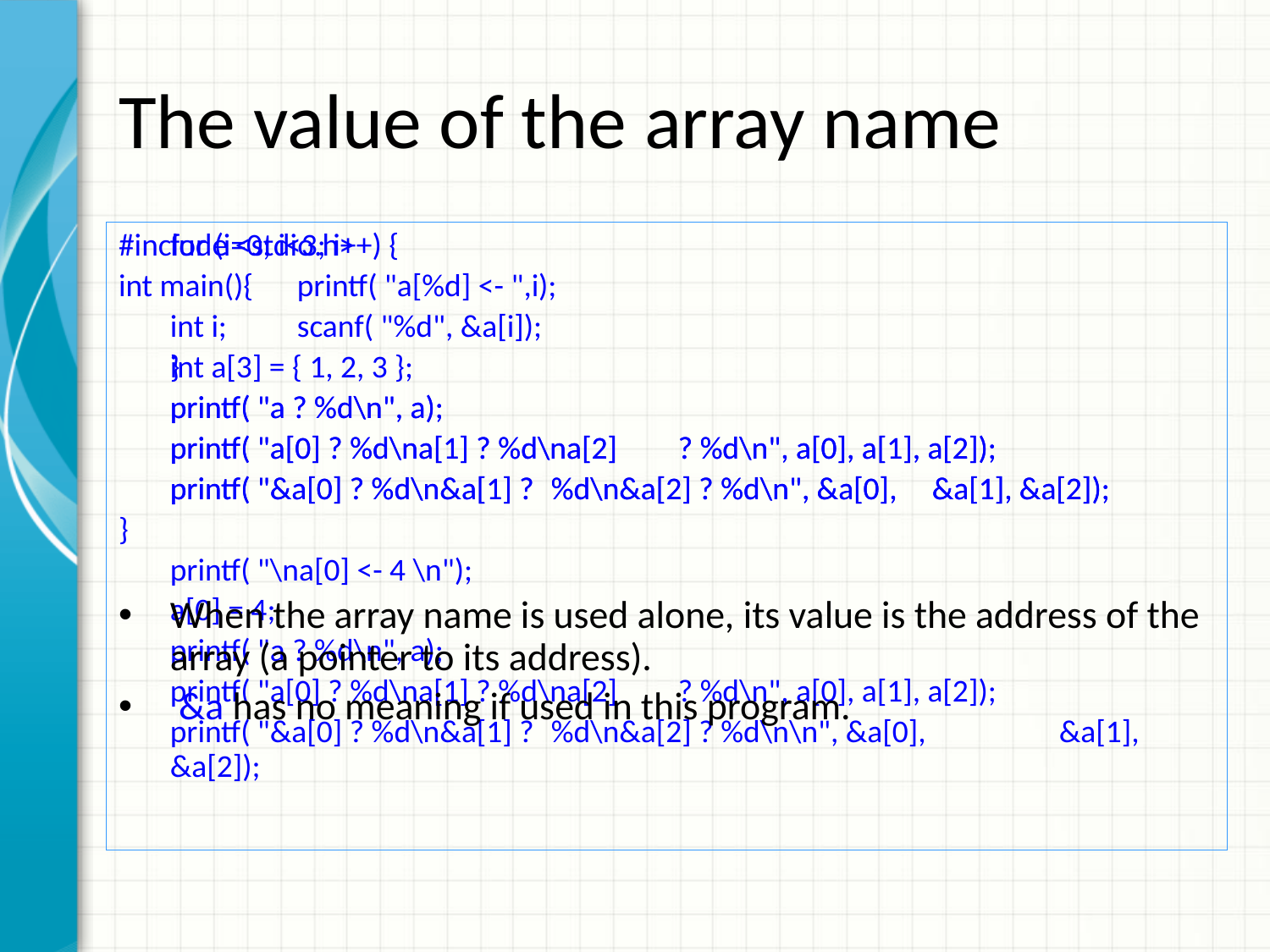

# The value of the array name
#include <stdio.h>
int main(){
	int i;
	int a[3] = { 1, 2, 3 };
	printf( "a ? %d\n", a);
	printf( "a[0] ? %d\na[1] ? %d\na[2] 	? %d\n", a[0], a[1], a[2]);
	printf( "&a[0] ? %d\n&a[1] ? 	%d\n&a[2] ? %d\n", &a[0], 	&a[1], &a[2]);

	printf( "\na[0] <- 4 \n");
	a[0] = 4;
	printf( "a ? %d\n", a);
	printf( "a[0] ? %d\na[1] ? %d\na[2] 	? %d\n", a[0], a[1], a[2]);
	printf( "&a[0] ? %d\n&a[1] ? 	%d\n&a[2] ? %d\n\n", &a[0], 	&a[1], &a[2]);
	for (i=0; i<3; i++) {
		printf( "a[%d] <- ",i);
		scanf( "%d", &a[i]);
	}
	printf( "a ? %d\n", a);
	printf( "a[0] ? %d\na[1] ? %d\na[2] 	? %d\n", a[0], a[1], a[2]);
	printf( "&a[0] ? %d\n&a[1] ? 	%d\n&a[2] ? %d\n", &a[0], 	&a[1], &a[2]);
}

When the array name is used alone, its value is the address of the array (a pointer to its address).
 &a has no meaning if used in this program.